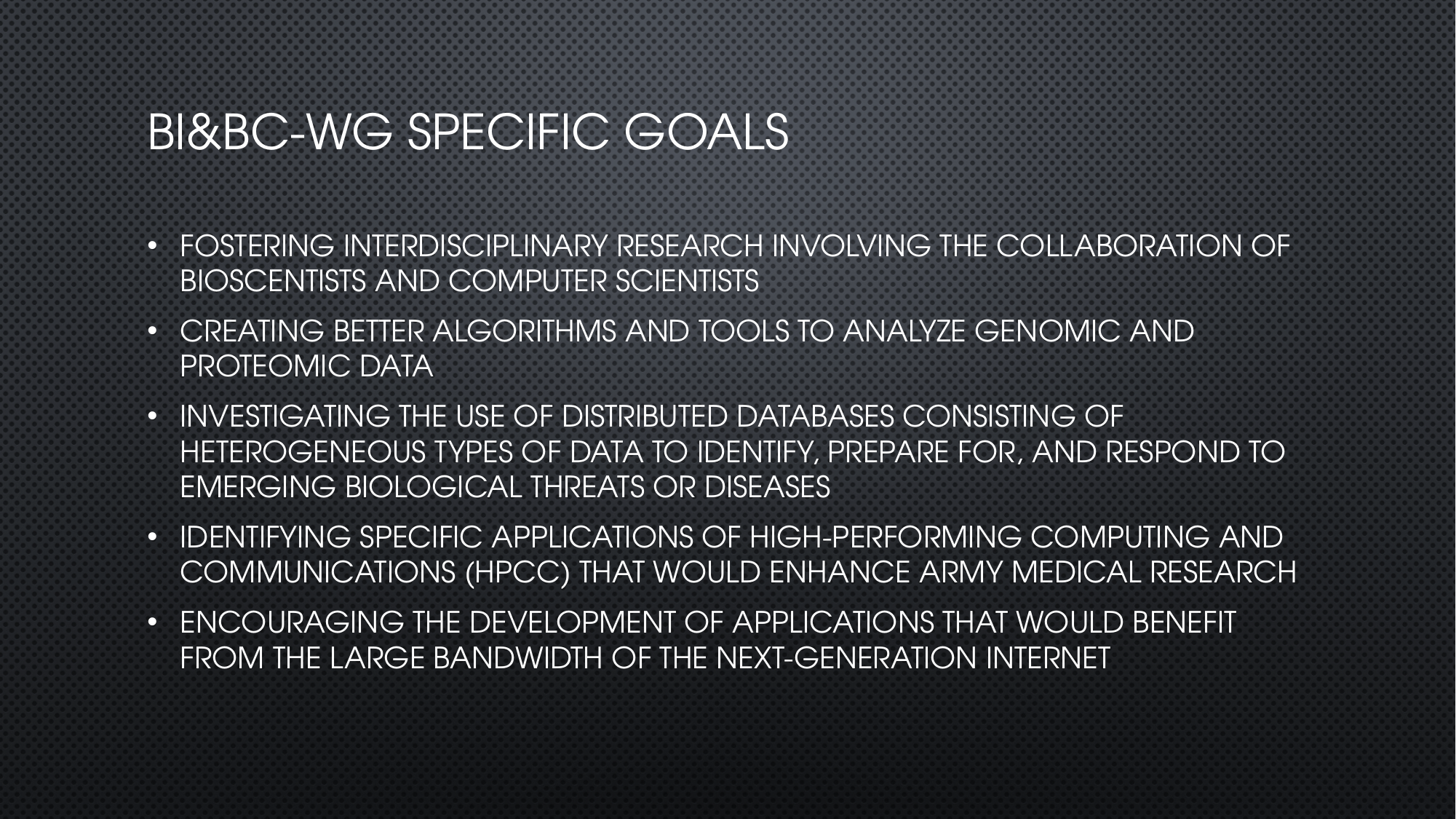

# BI&BC-WG Specific Goals
Fostering interdisciplinary research involving the collaboration of bioscentists and computer scientists
Creating better algorithms and tools to analyze genomic and proteomic data
Investigating the use of distributed databases consisting of heterogeneous types of data to identify, prepare for, and respond to emerging biological threats or diseases
Identifying specific applications of high-performing computing and communications (HPCC) that would enhance Army medical research
Encouraging the development of applications that would benefit from the large bandwidth of the Next-Generation Internet